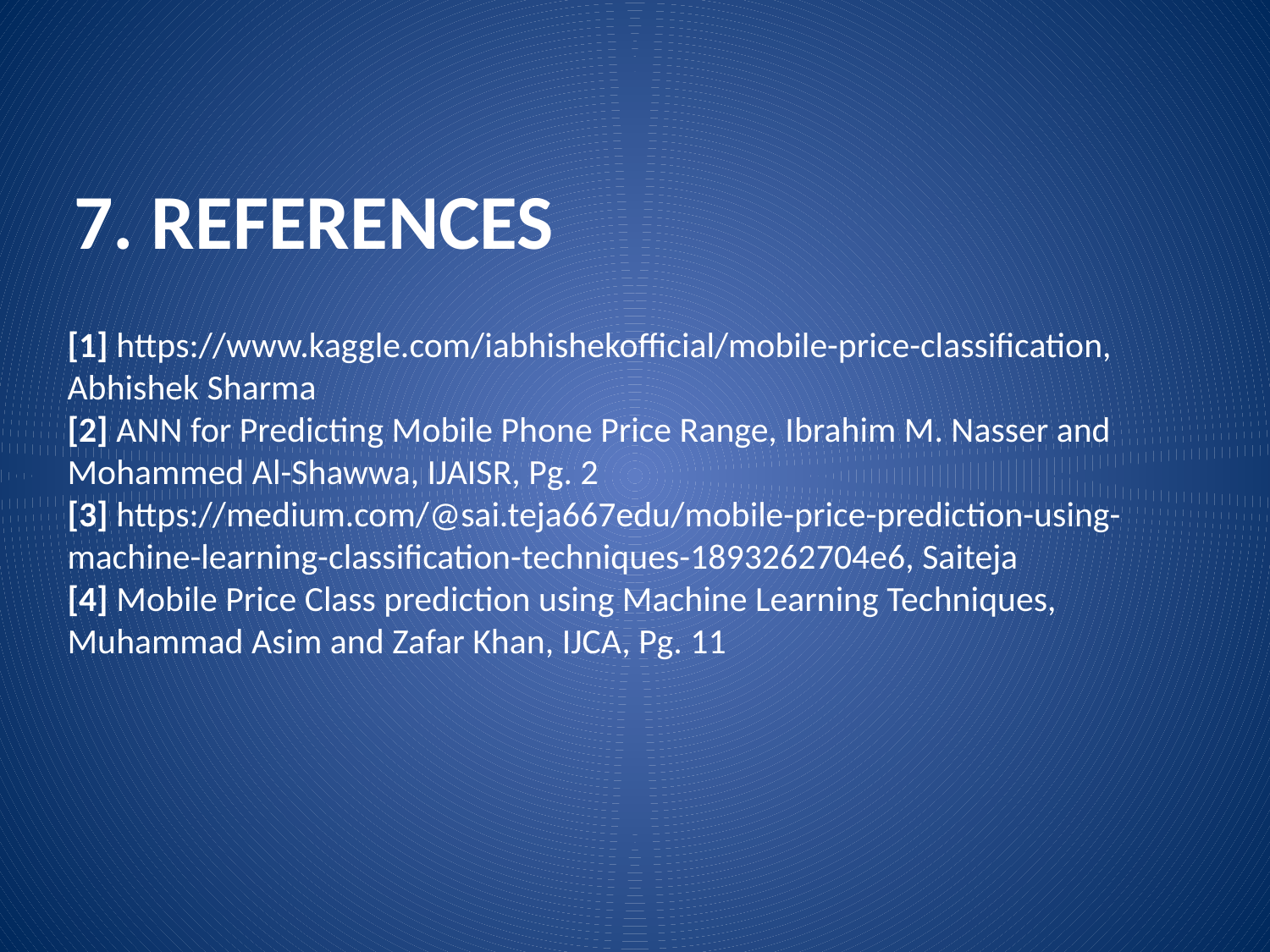

7. REFERENCES
[1] https://www.kaggle.com/iabhishekofficial/mobile-price-classification, Abhishek Sharma
[2] ANN for Predicting Mobile Phone Price Range, Ibrahim M. Nasser and Mohammed Al-Shawwa, IJAISR, Pg. 2
[3] https://medium.com/@sai.teja667edu/mobile-price-prediction-using-machine-learning-classification-techniques-1893262704e6, Saiteja
[4] Mobile Price Class prediction using Machine Learning Techniques, Muhammad Asim and Zafar Khan, IJCA, Pg. 11